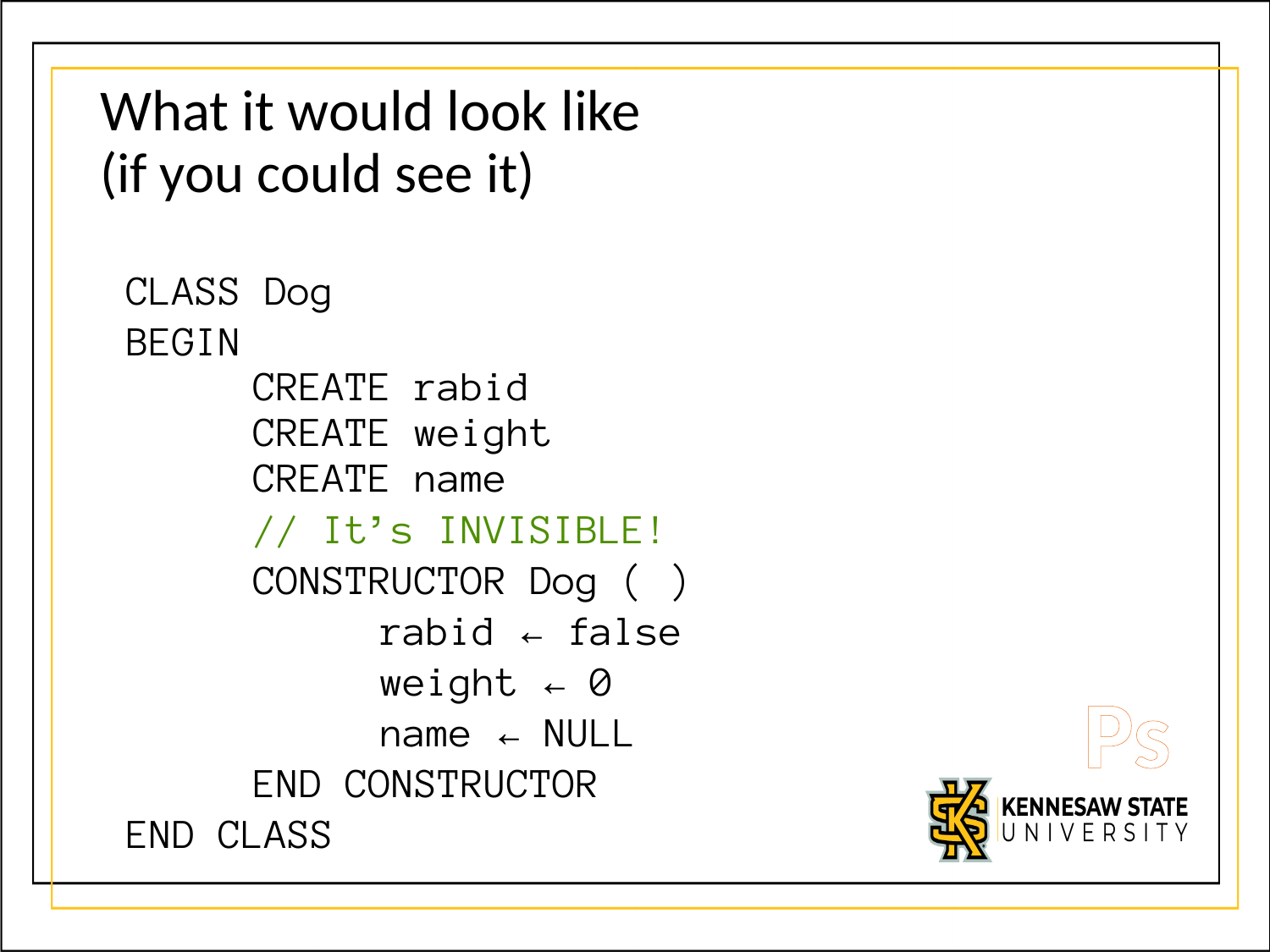

# What it would look like (if you could see it)
CLASS Dog
BEGIN
	CREATE rabid
	CREATE weight
	CREATE name
	// It’s INVISIBLE!
	CONSTRUCTOR Dog ( )
		rabid ← false
		weight ← 0
		name ← NULL
	END CONSTRUCTOR
END CLASS
Ps